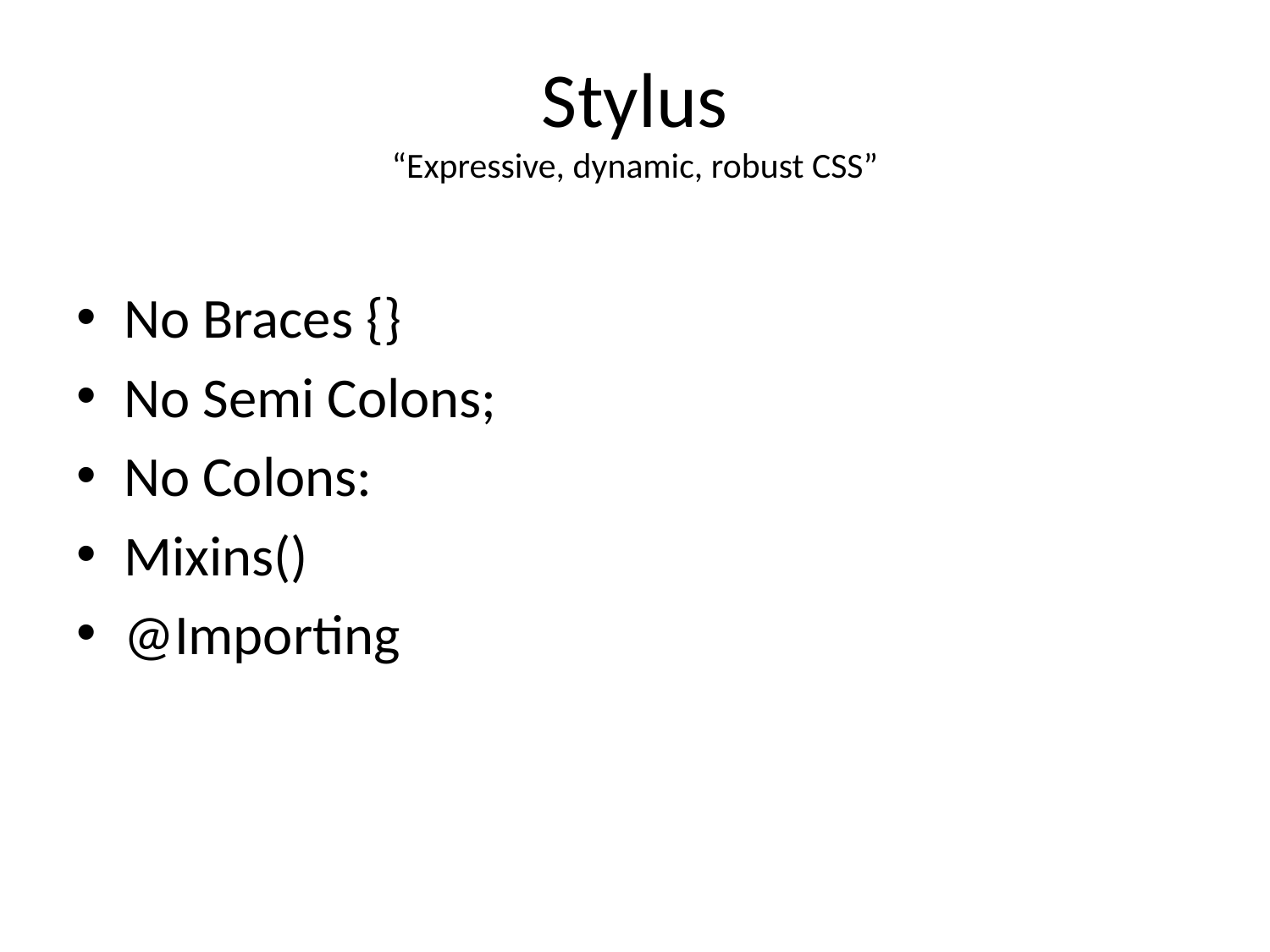

# Stylus “Expressive, dynamic, robust CSS”

No Braces {}
No Semi Colons;
No Colons:
Mixins()
@Importing